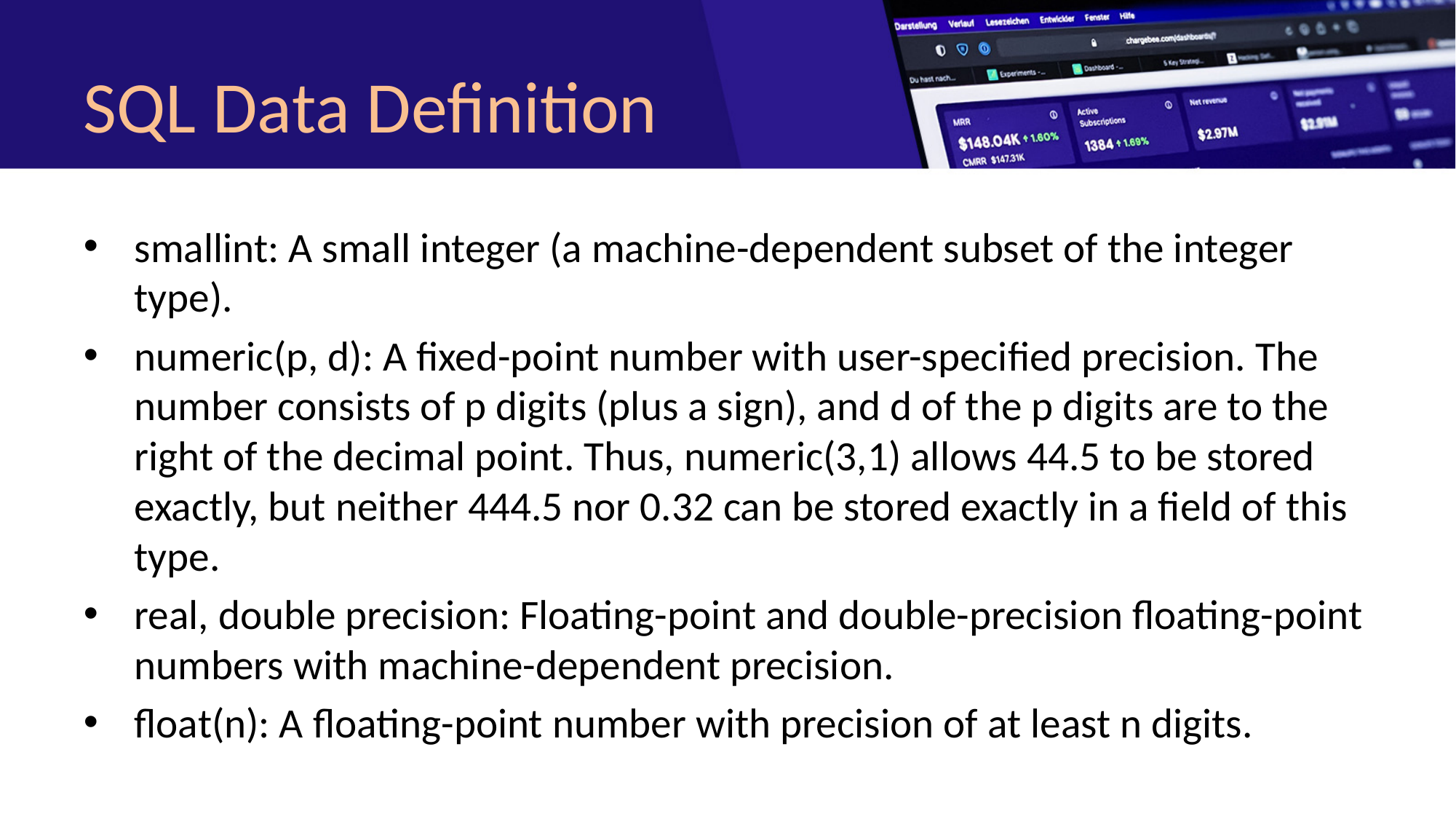

# SQL Data Definition
smallint: A small integer (a machine-dependent subset of the integer type).
numeric(p, d): A fixed-point number with user-specified precision. The number consists of p digits (plus a sign), and d of the p digits are to the right of the decimal point. Thus, numeric(3,1) allows 44.5 to be stored exactly, but neither 444.5 nor 0.32 can be stored exactly in a field of this type.
real, double precision: Floating-point and double-precision floating-point numbers with machine-dependent precision.
float(n): A floating-point number with precision of at least n digits.